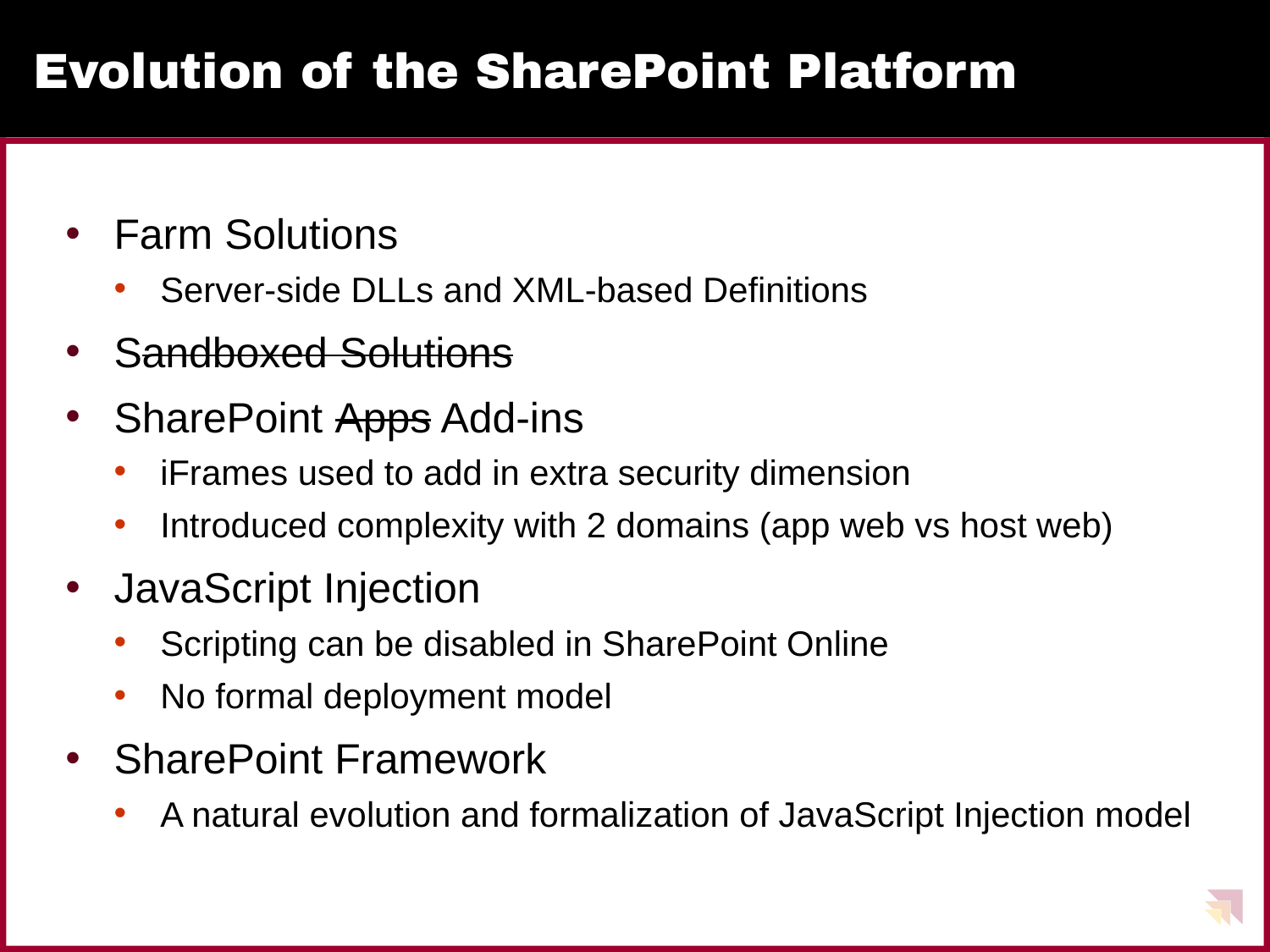

# Evolution of the SharePoint Platform
Farm Solutions
Server-side DLLs and XML-based Definitions
Sandboxed Solutions
SharePoint Apps Add-ins
iFrames used to add in extra security dimension
Introduced complexity with 2 domains (app web vs host web)
JavaScript Injection
Scripting can be disabled in SharePoint Online
No formal deployment model
SharePoint Framework
A natural evolution and formalization of JavaScript Injection model